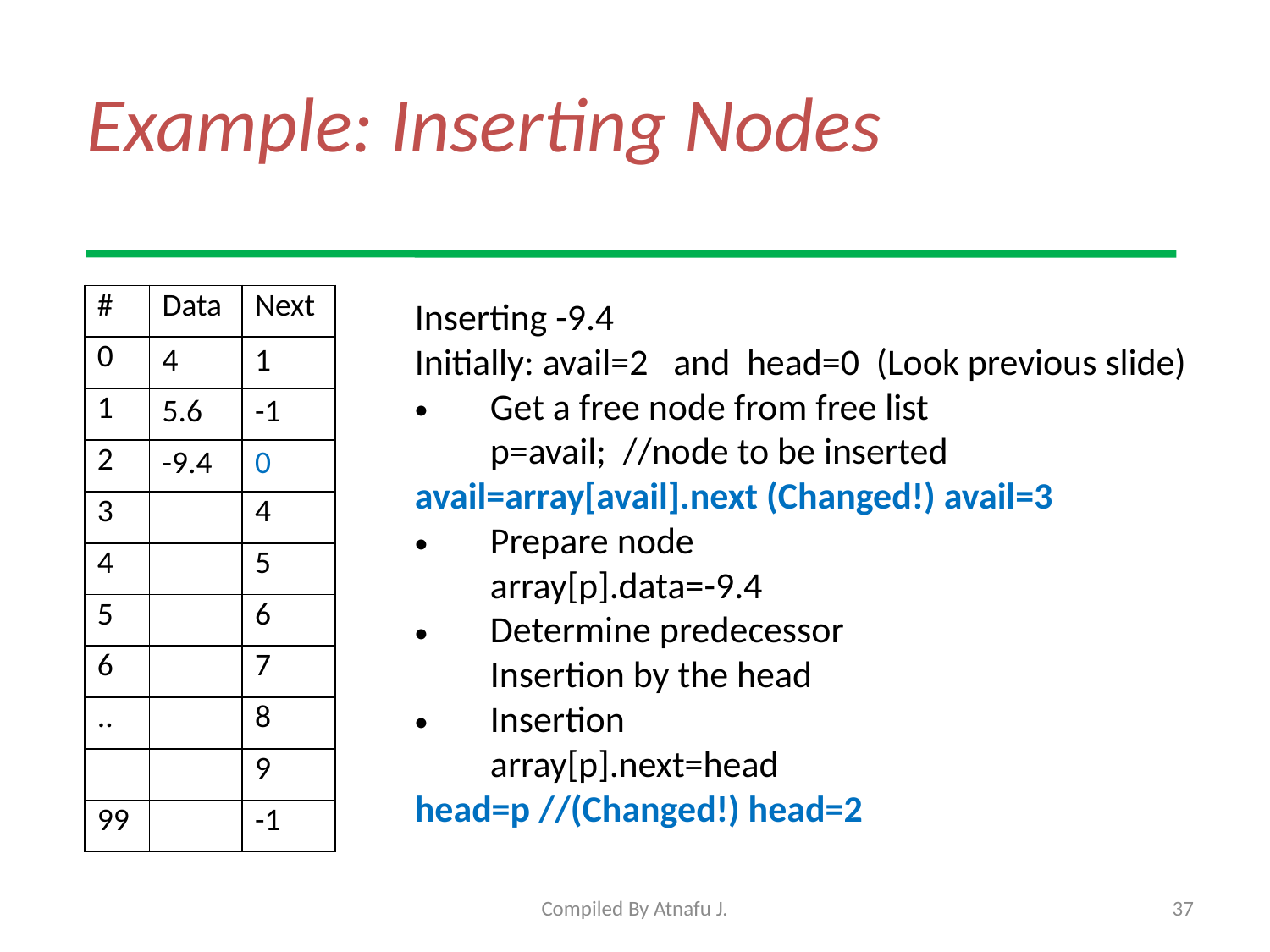

# Example: Inserting Nodes
| # | Data | Next |
| --- | --- | --- |
| 0 | 4 | 1 |
| 1 | 5.6 | -1 |
| 2 | -9.4 | 0 |
| 3 |  | 4 |
| 4 |  | 5 |
| 5 |  | 6 |
| 6 |  | 7 |
| .. |  | 8 |
|  |  | 9 |
| 99 |  | -1 |
Inserting -9.4
Initially: avail=2   and  head=0  (Look previous slide)
Get a free node from free list
	p=avail;  //node to be inserted
avail=array[avail].next (Changed!) avail=3
Prepare node
	array[p].data=-9.4
Determine predecessor
	Insertion by the head
Insertion
	array[p].next=head
head=p //(Changed!) head=2

Compiled By Atnafu J.
37